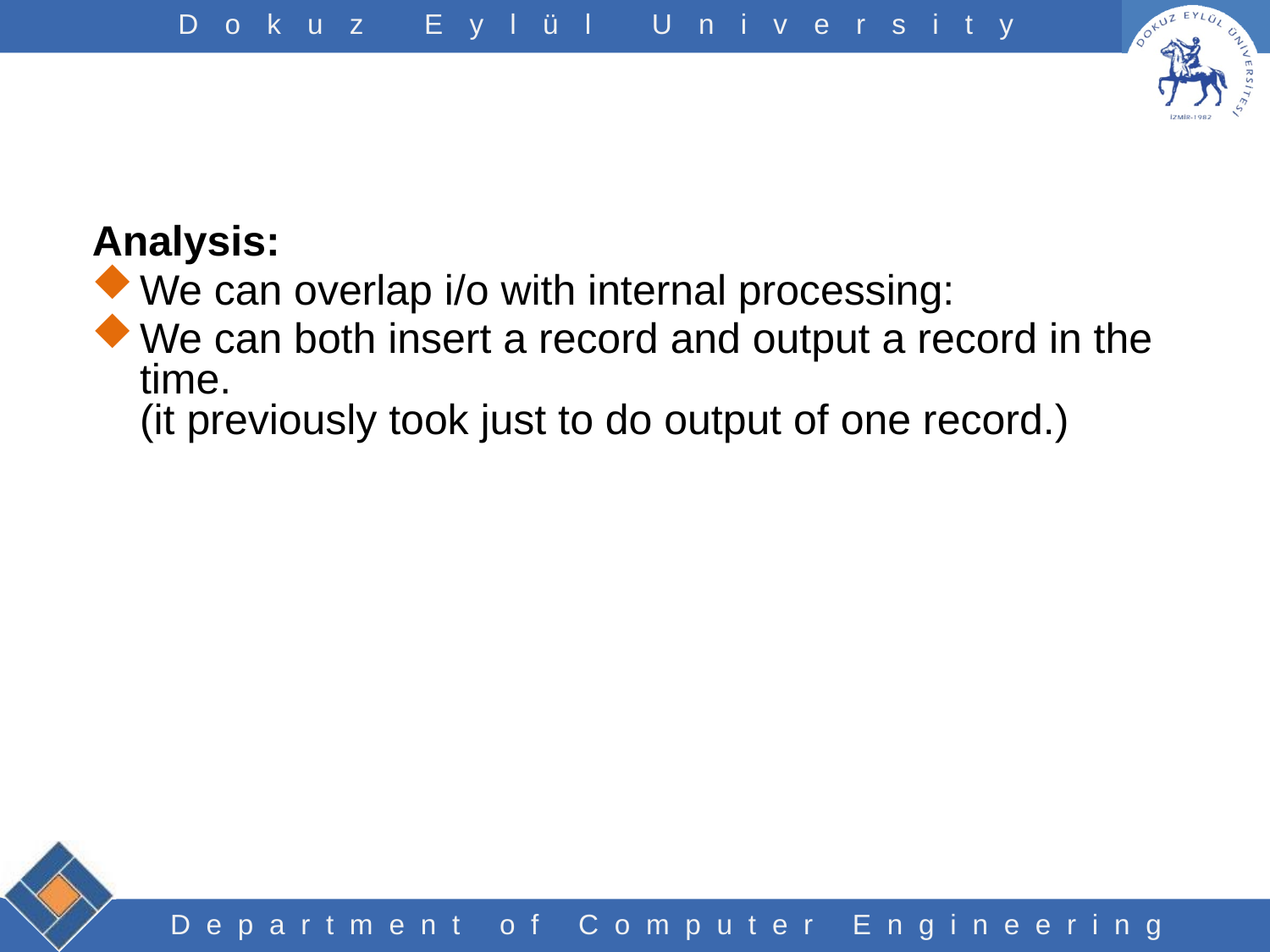

#
Analysis:
We can overlap i/o with internal processing:
We can both insert a record and output a record in the time.
(it previously took just to do output of one record.)